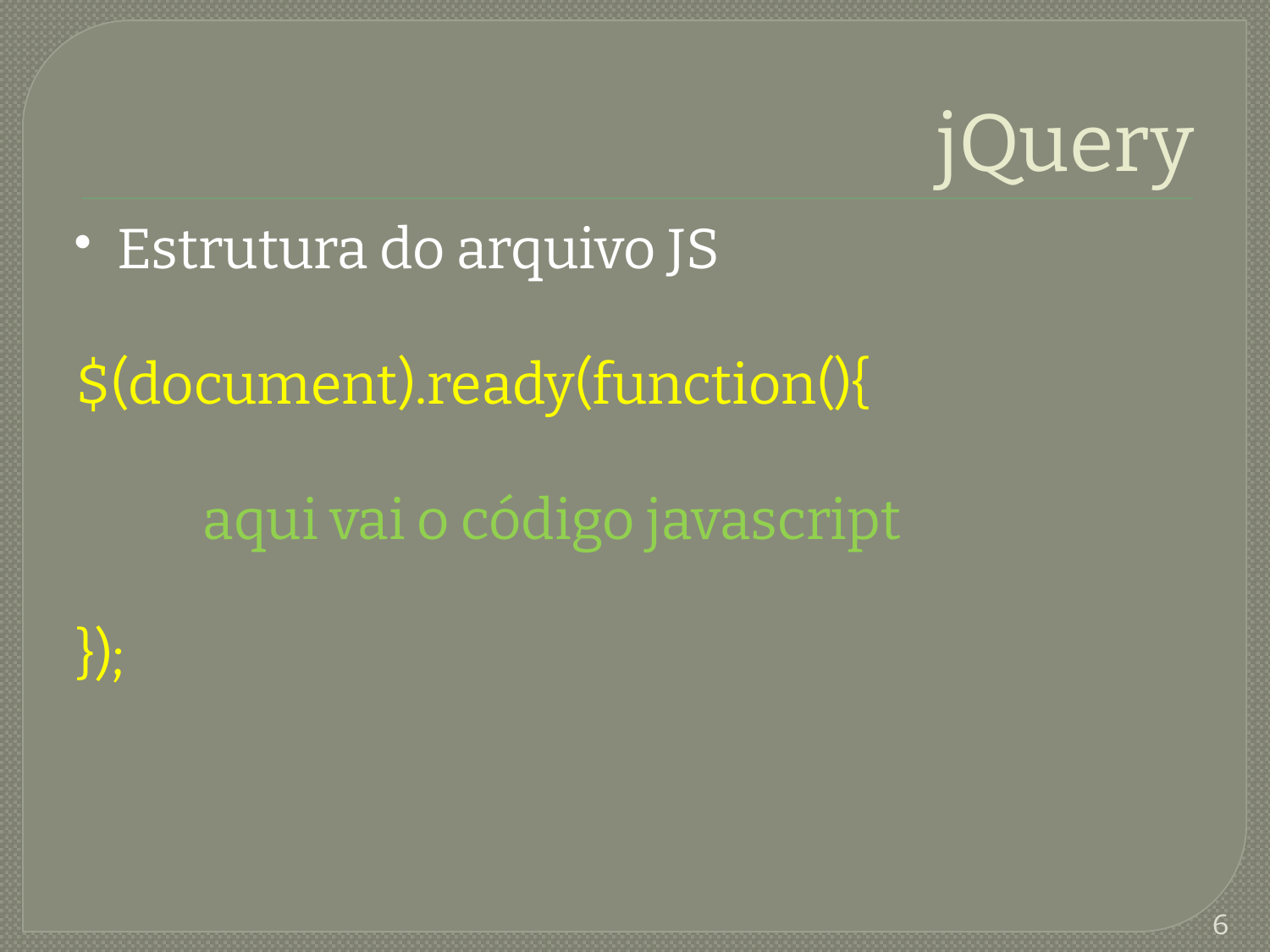

jQuery
 Estrutura do arquivo JS

$(document).ready(function(){

	aqui vai o código javascript

});

6